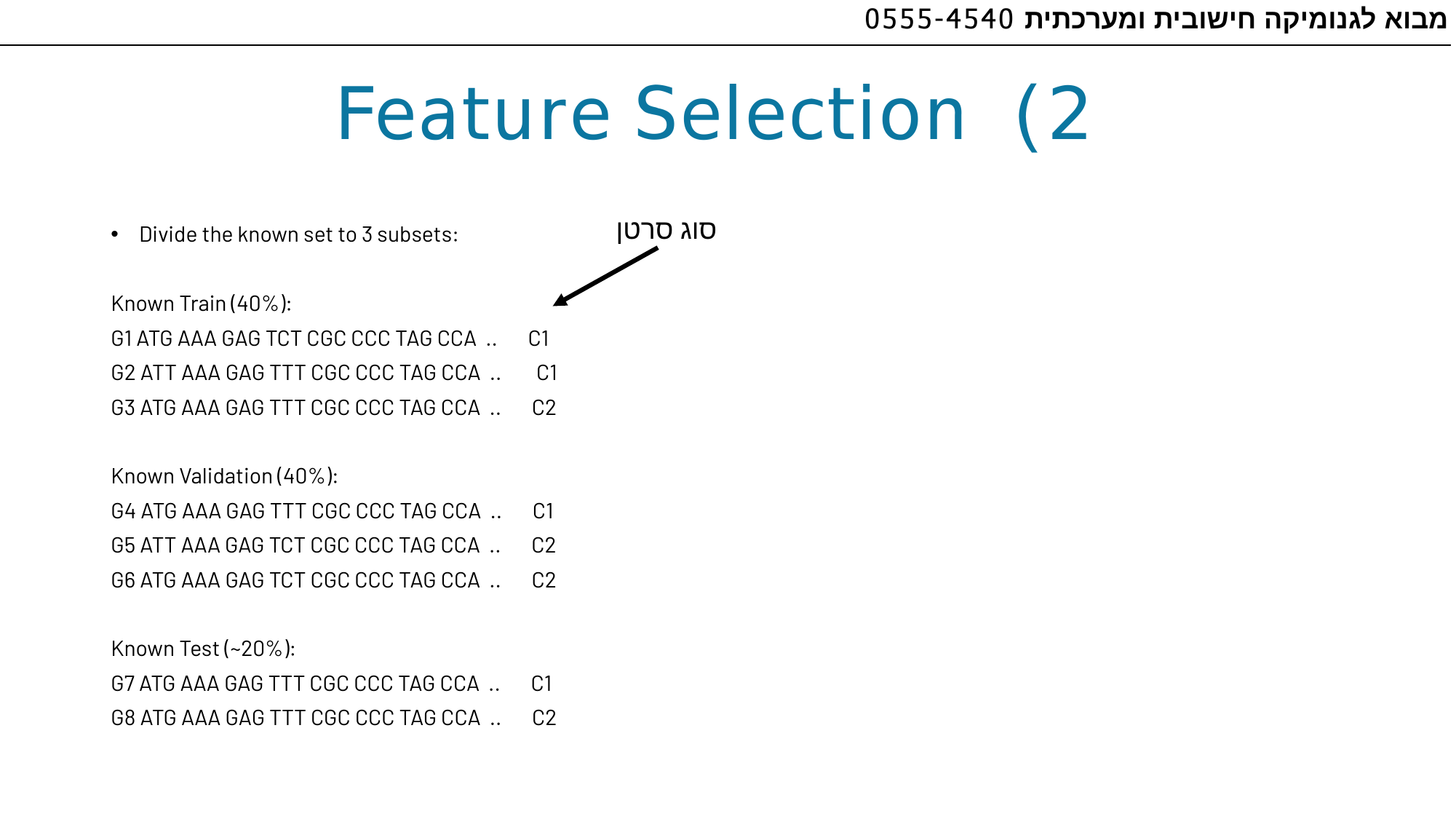

מבוא לגנומיקה חישובית ומערכתית 0555-4540
2)  Feature Selection
סוג סרטן
Divide the known set to 3 subsets:

Known Train (40%):
G1 ATG AAA GAG TCT CGC CCC TAG CCA  ..       C1
G2 ATT AAA GAG TTT CGC CCC TAG CCA  ..        C1
G3 ATG AAA GAG TTT CGC CCC TAG CCA  ..       C2

Known Validation (40%):
G4 ATG AAA GAG TTT CGC CCC TAG CCA  ..       C1
G5 ATT AAA GAG TCT CGC CCC TAG CCA  ..       C2
G6 ATG AAA GAG TCT CGC CCC TAG CCA  ..       C2

Known Test (~20%):
G7 ATG AAA GAG TTT CGC CCC TAG CCA  ..       C1
G8 ATG AAA GAG TTT CGC CCC TAG CCA  ..       C2

25